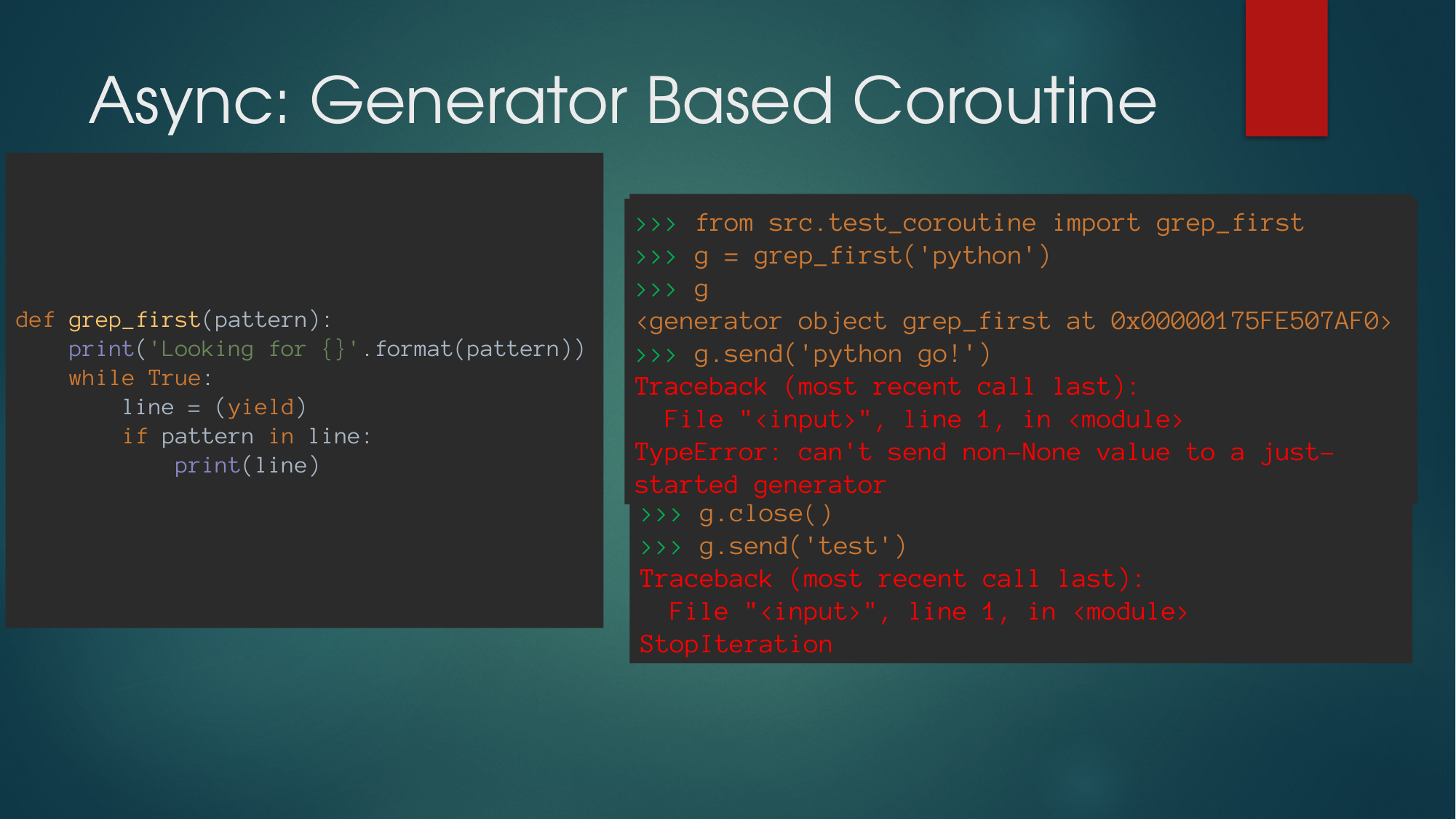

# Async: Generator Based Coroutine
>>> from src.test_coroutine import grep_first
>>> g = grep_first('python')
>>> g
<generator object grep_first at 0x00000175FE667620>
>>> next(g)
Looking for python
>>> g.send('test')
>>> g.send('python rocks!')
python rocks!
>>> g.close()
>>> g.send('test')
Traceback (most recent call last):
  File "<input>", line 1, in <module>
StopIteration
>>> from src.test_coroutine import grep_first
>>> g = grep_first('python')
>>> g
<generator object grep_first at 0x00000175FE507AF0>
>>> g.send('python go!')
Traceback (most recent call last):
  File "<input>", line 1, in <module>
TypeError: can't send non-None value to a just-started generator
def grep_first(pattern):
    print('Looking for {}'.format(pattern))
    while True:
        line = (yield)
        if pattern in line:
            print(line)